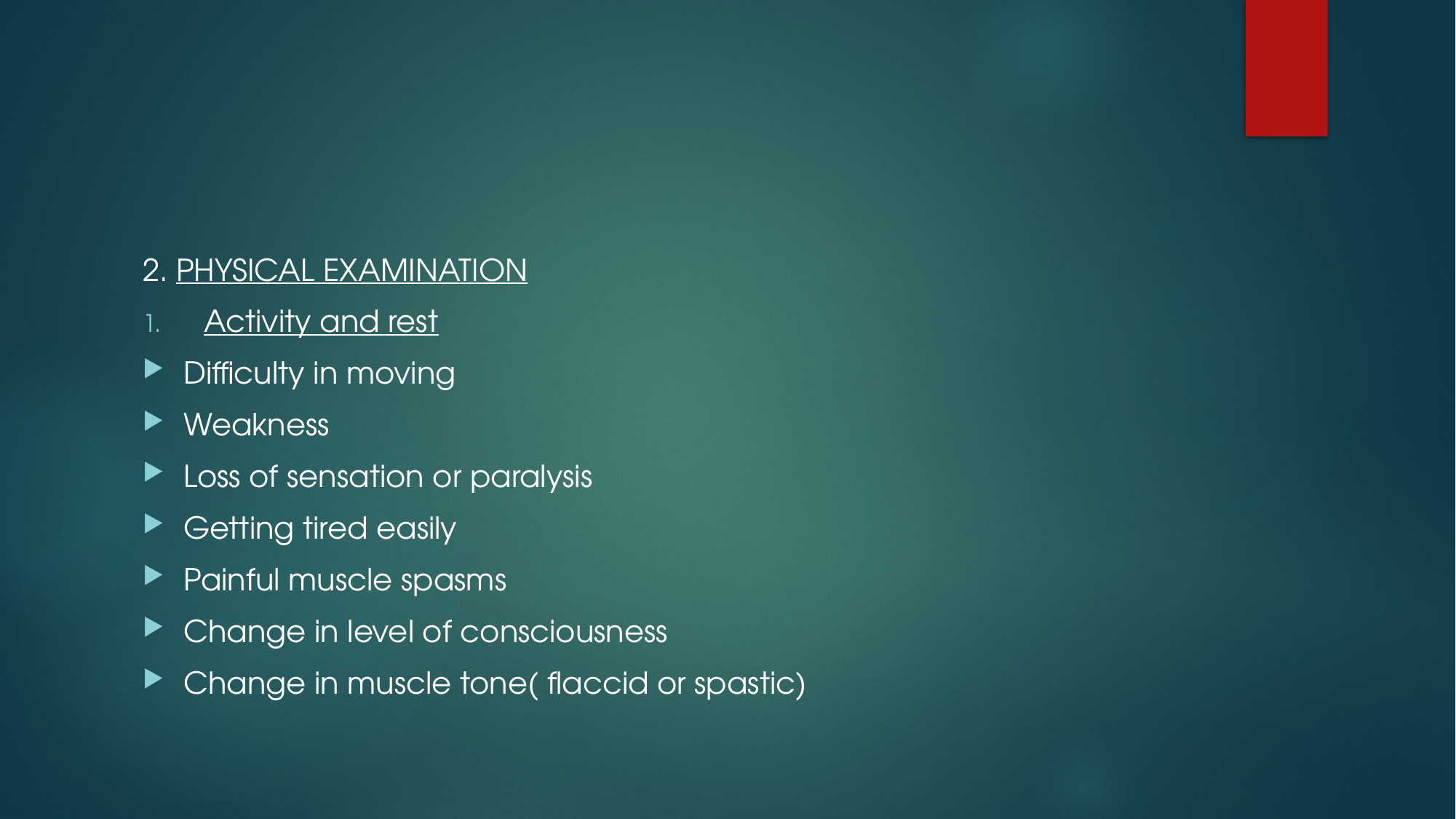

#
2. PHYSICAL EXAMINATION
Activity and rest
Difficulty in moving
Weakness
Loss of sensation or paralysis
Getting tired easily
Painful muscle spasms
Change in level of consciousness
Change in muscle tone( flaccid or spastic)